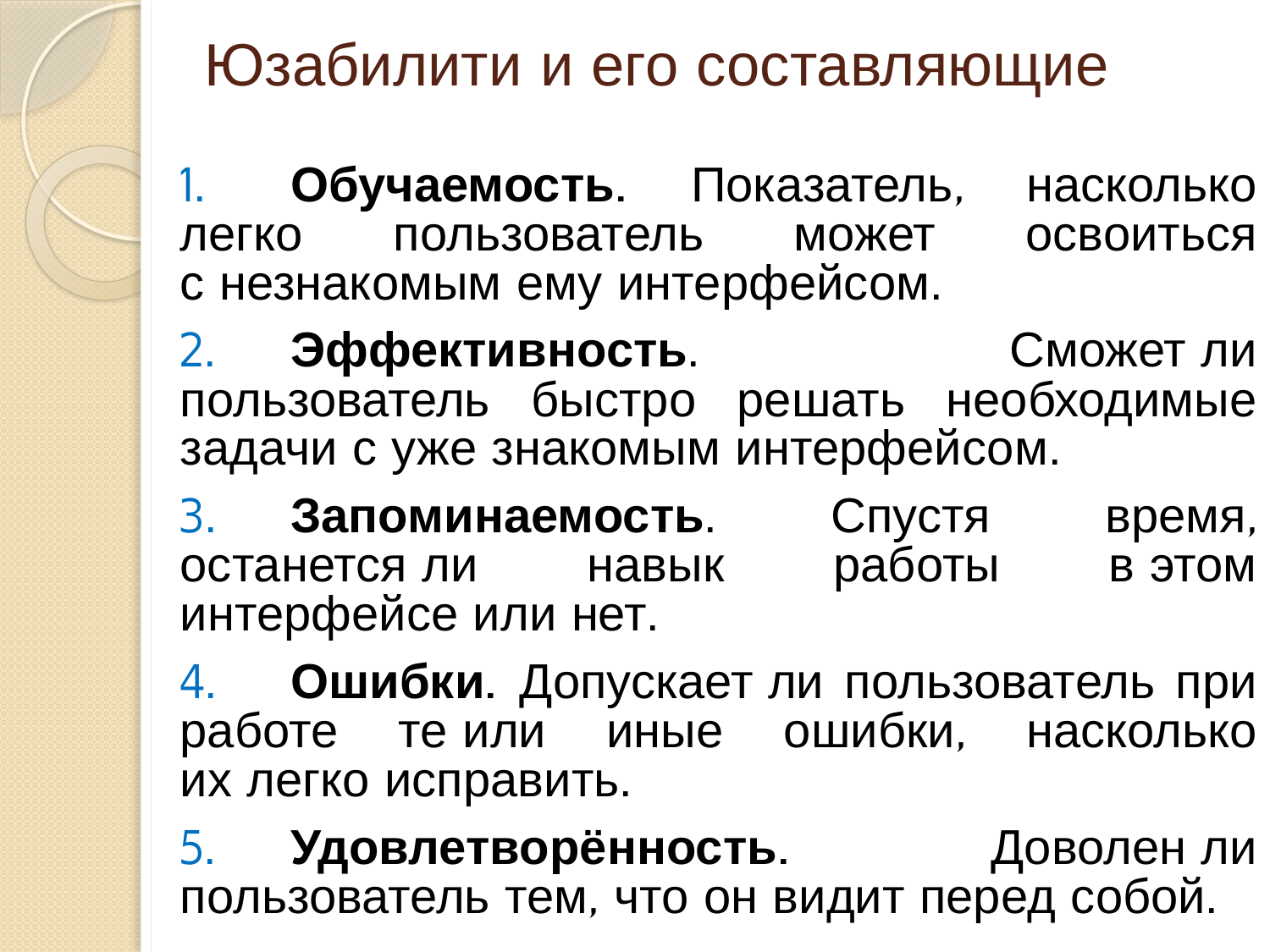

# Юзабилити и его составляющие
	1.	Обучаемость. Показатель, насколько легко пользователь может освоиться с незнакомым ему интерфейсом.
	2.	Эффективность. Сможет ли пользователь быстро решать необходимые задачи с уже знакомым интерфейсом.
	3.	Запоминаемость. Спустя время, останется ли навык работы в этом интерфейсе или нет.
	4.	Ошибки. Допускает ли пользователь при работе те или иные ошибки, насколько их легко исправить.
	5.	Удовлетворённость. Доволен ли пользователь тем, что он видит перед собой.